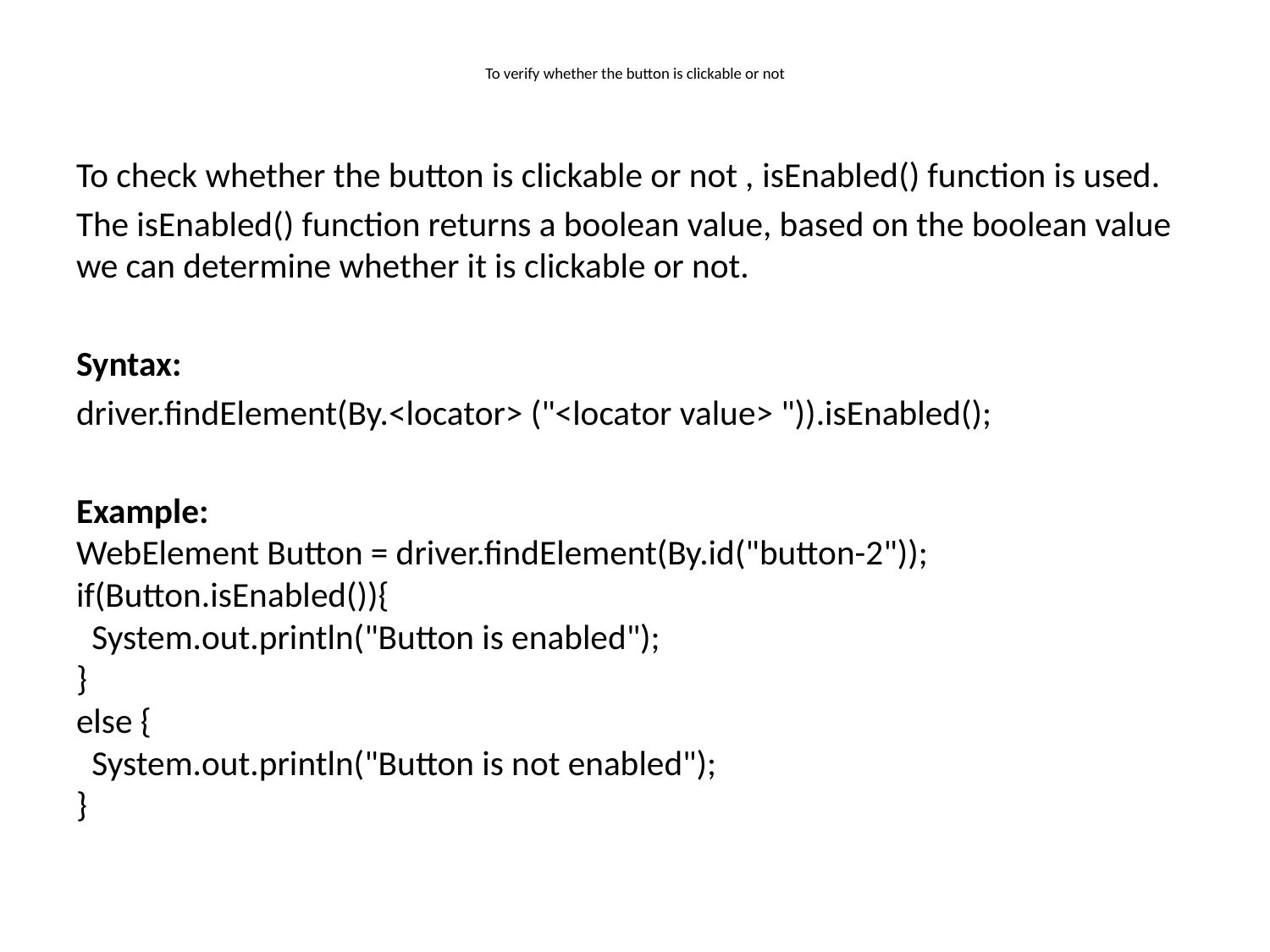

# To verify whether the button is clickable or not
To check whether the button is clickable or not , isEnabled() function is used.
The isEnabled() function returns a boolean value, based on the boolean value we can determine whether it is clickable or not.

Syntax:
driver.findElement(By.<locator> ("<locator value> ")).isEnabled();

Example:
WebElement Button = driver.findElement(By.id("button-2"));
if(Button.isEnabled()){
  System.out.println("Button is enabled");
}
else {
  System.out.println("Button is not enabled");
}